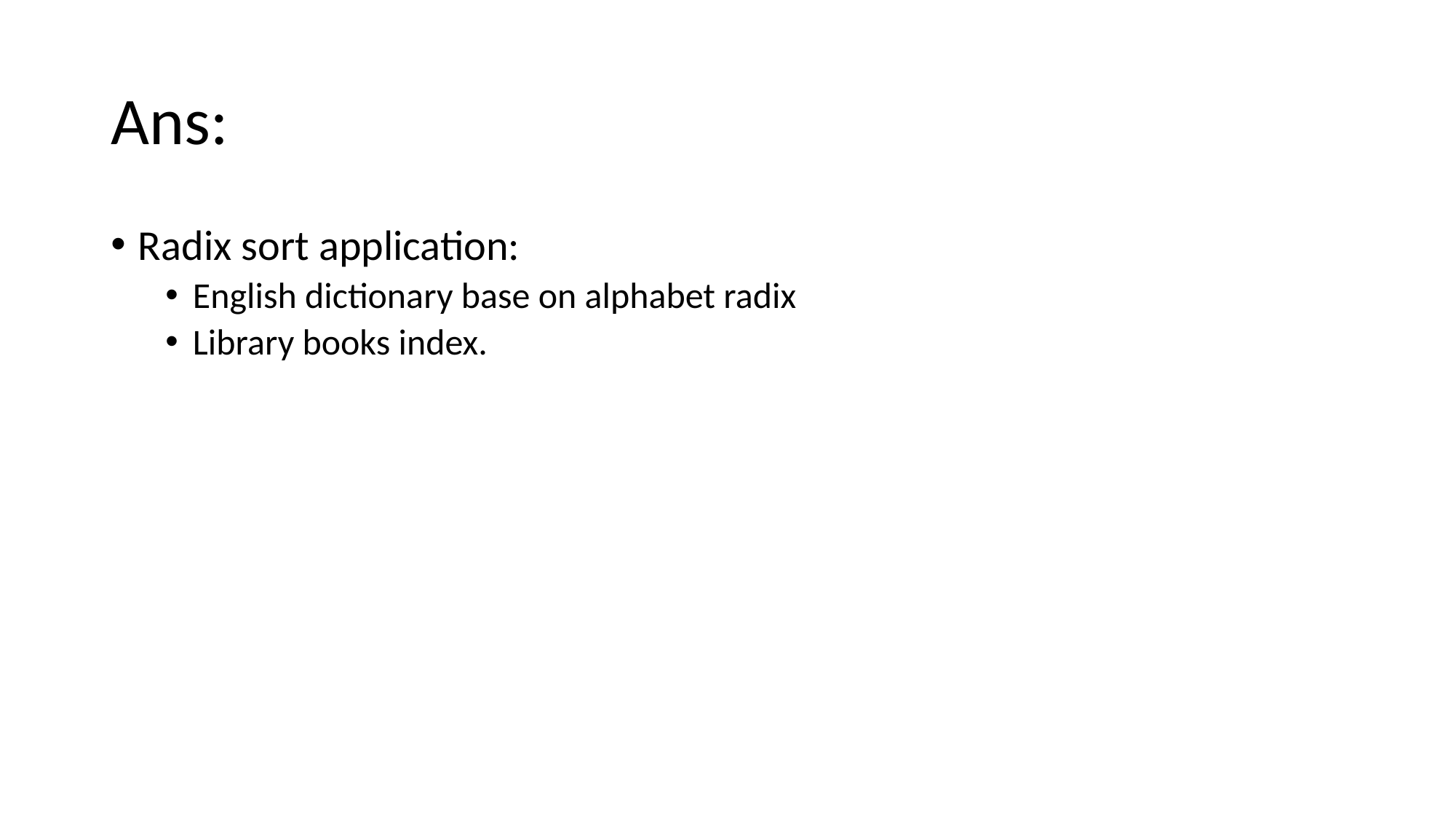

# Ans:
Radix sort application:
English dictionary base on alphabet radix
Library books index.